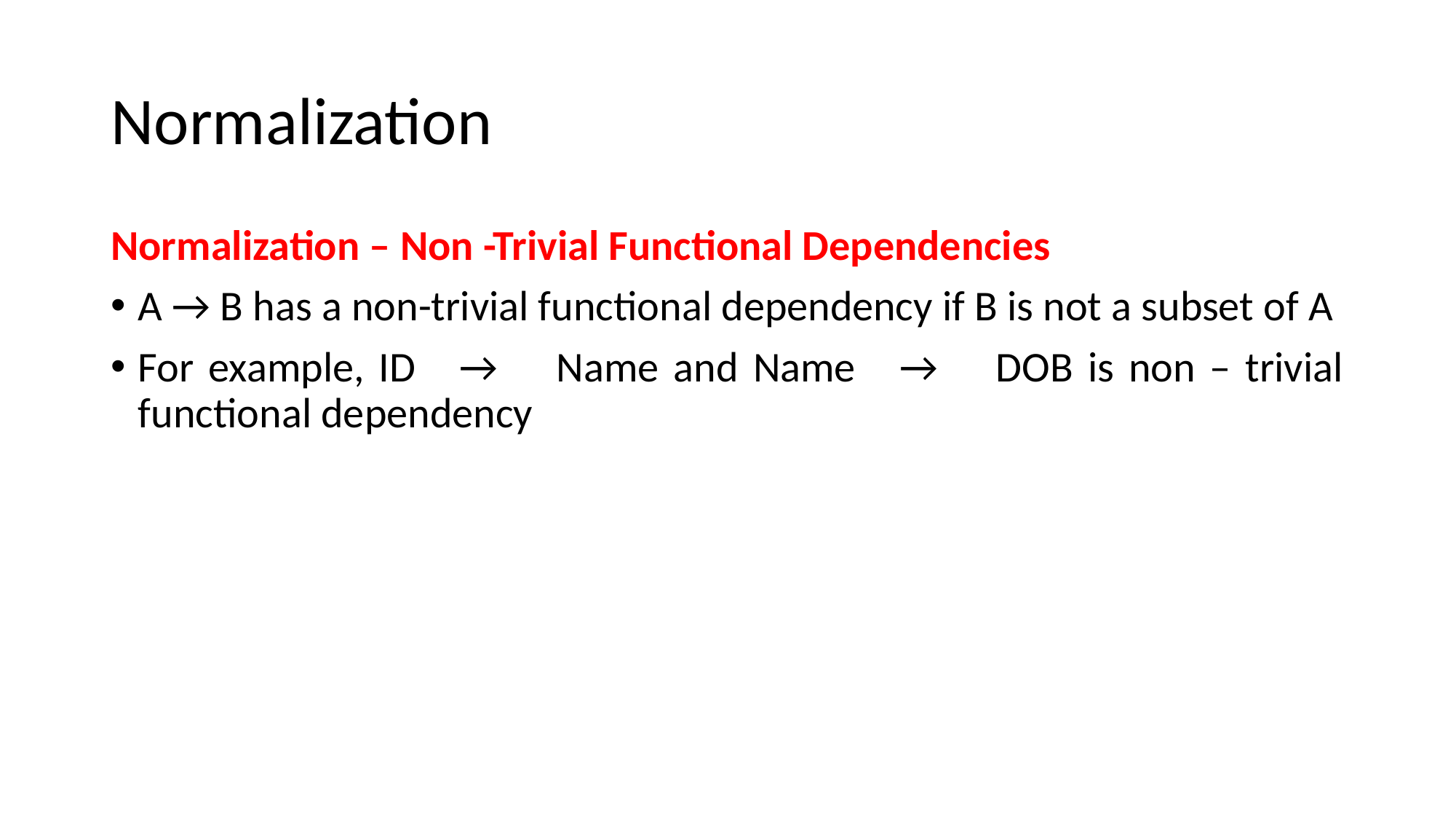

# Normalization
Normalization – Non -Trivial Functional Dependencies
A → B has a non-trivial functional dependency if B is not a subset of A
For example, ID   →    Name and Name   →    DOB is non – trivial functional dependency